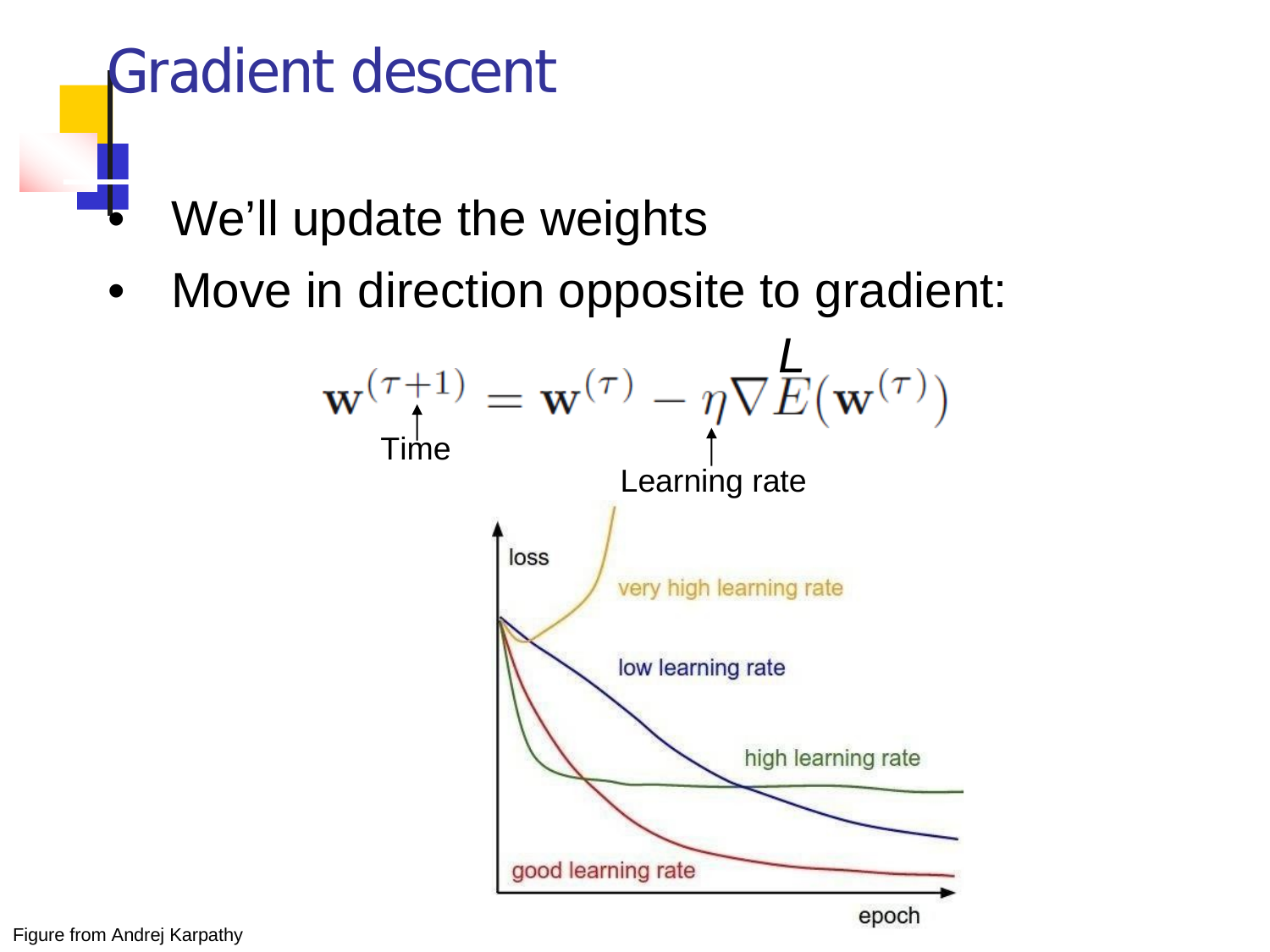

Gradient descent

•
We’ll update the weights

•
Move
in
direction
opposite
to gradient:
L

Time
Learning rate

Figure from Andrej Karpathy